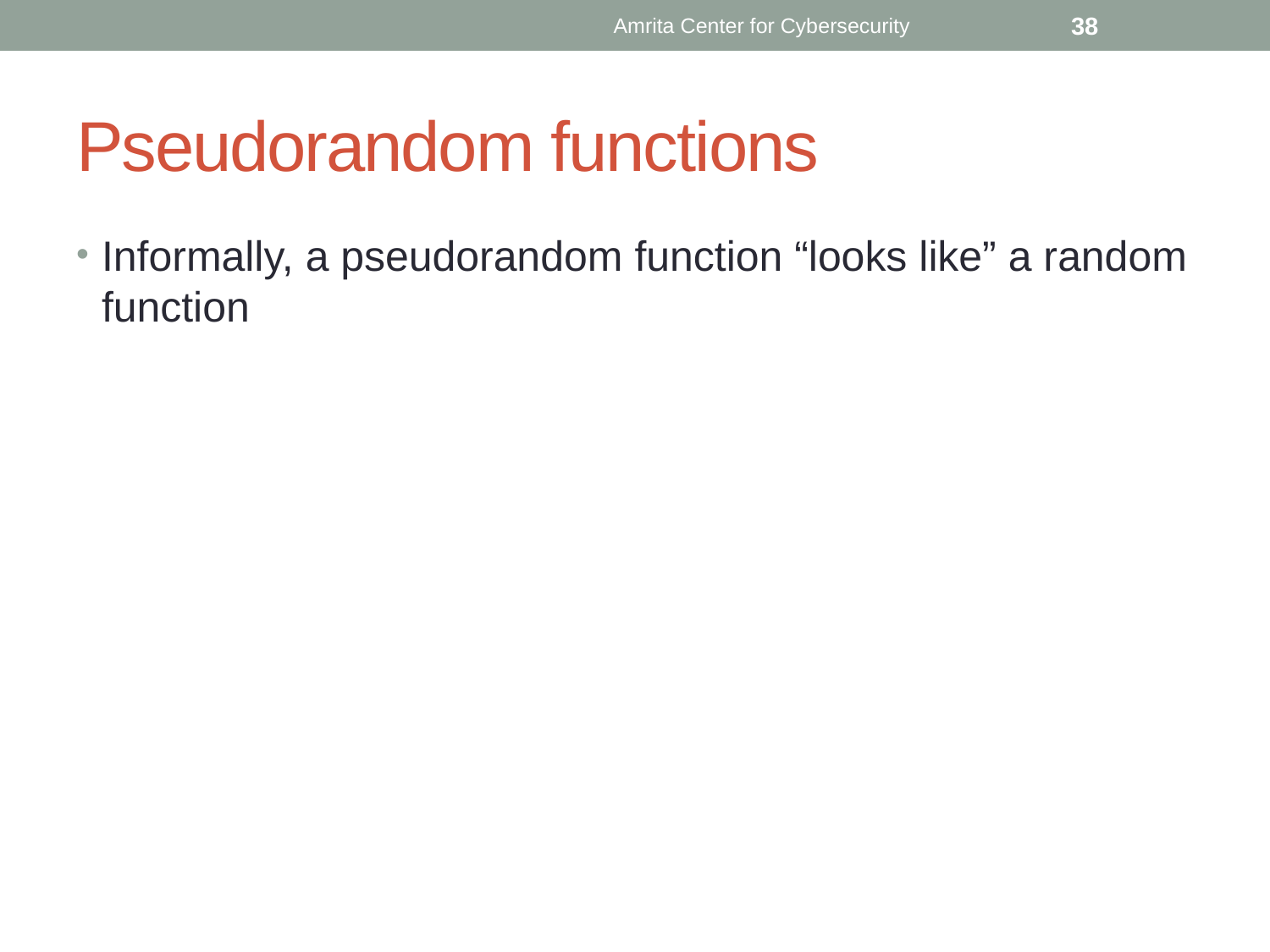

Amrita Center for Cybersecurity
38
# Pseudorandom functions
Informally, a pseudorandom function “looks like” a random function